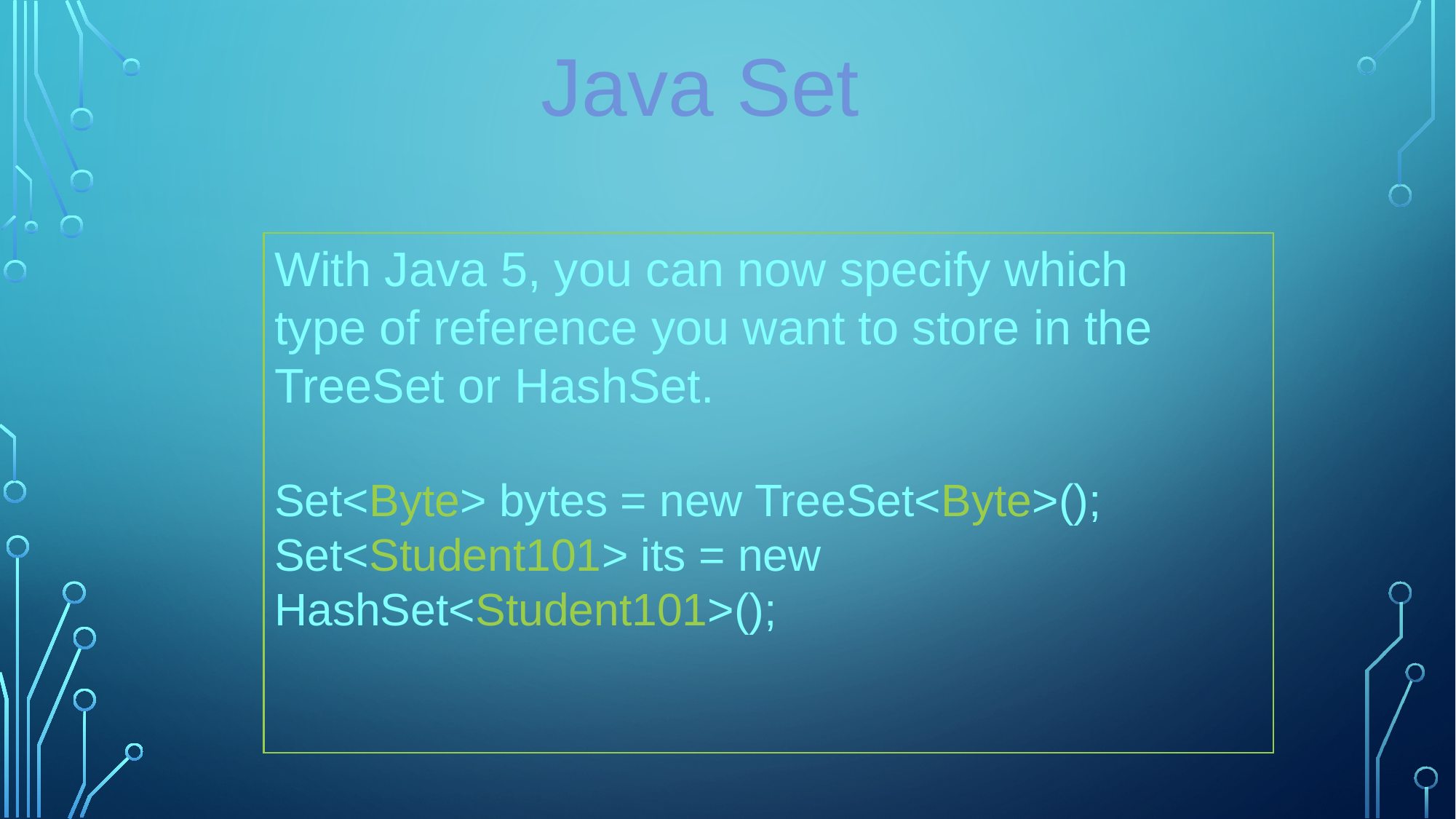

Java Set
With Java 5, you can now specify which
type of reference you want to store in the TreeSet or HashSet.

Set<Byte> bytes = new TreeSet<Byte>();
Set<Student101> its = new HashSet<Student101>();